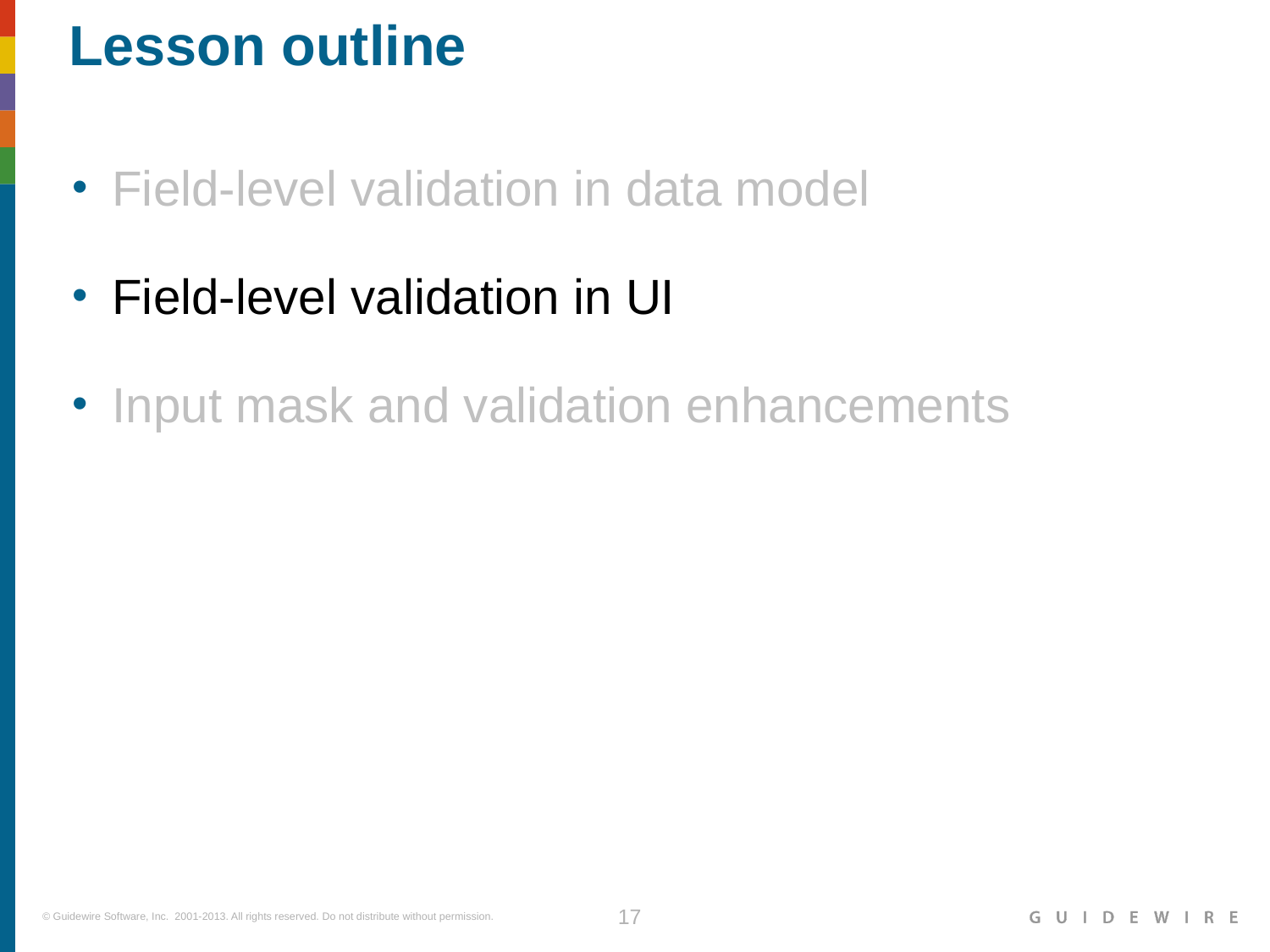

# Lesson outline
Field-level validation in data model
Field-level validation in UI
Input mask and validation enhancements